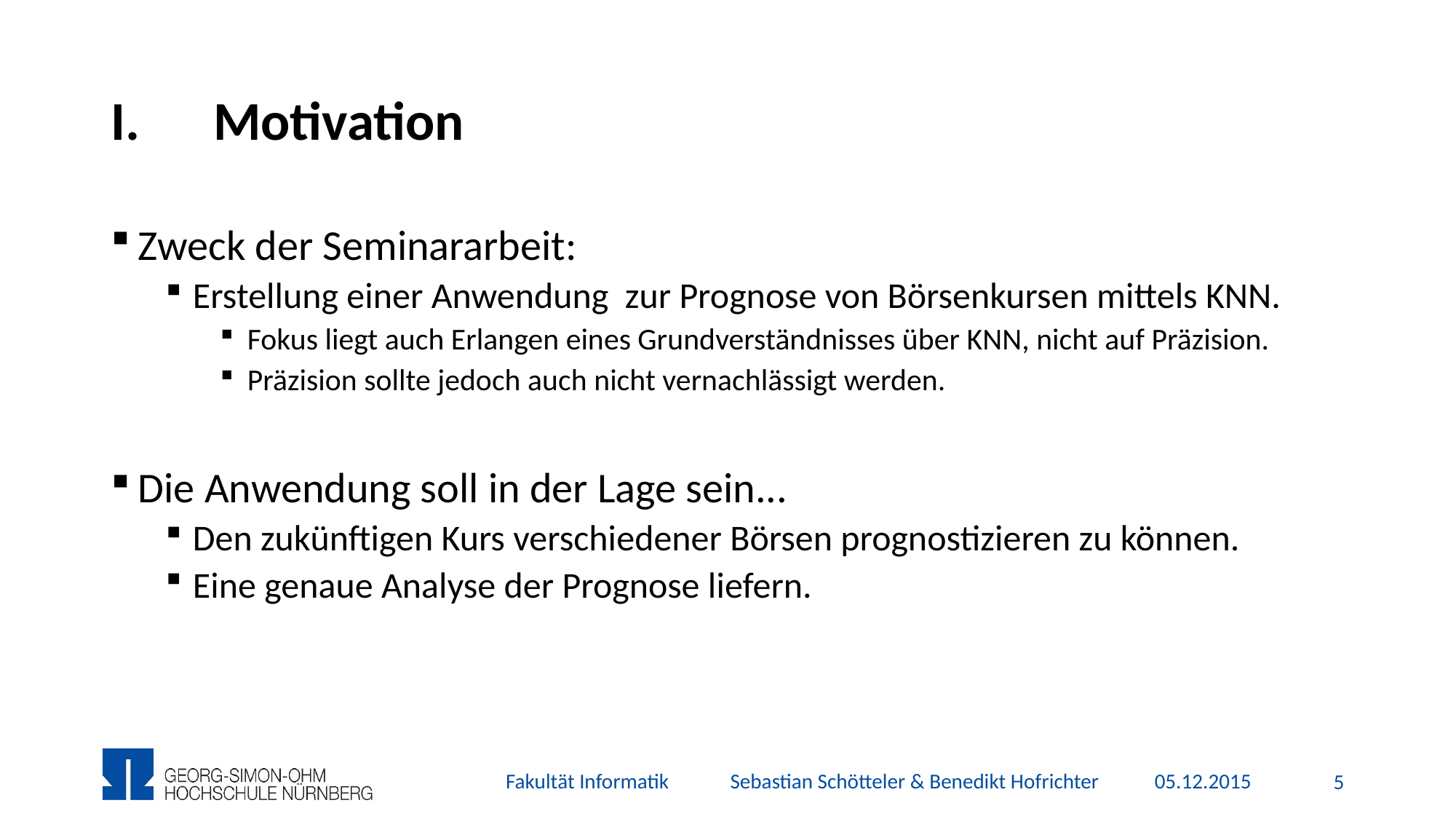

# Motivation
Zweck der Seminararbeit:
Erstellung einer Anwendung  zur Prognose von Börsenkursen mittels KNN.
Fokus liegt auch Erlangen eines Grundverständnisses über KNN, nicht auf Präzision.
Präzision sollte jedoch auch nicht vernachlässigt werden.

Die Anwendung soll in der Lage sein...
Den zukünftigen Kurs verschiedener Börsen prognostizieren zu können.
Eine genaue Analyse der Prognose liefern.

Fakultät Informatik             Sebastian Schötteler & Benedikt Hofrichter
05.12.2015
5